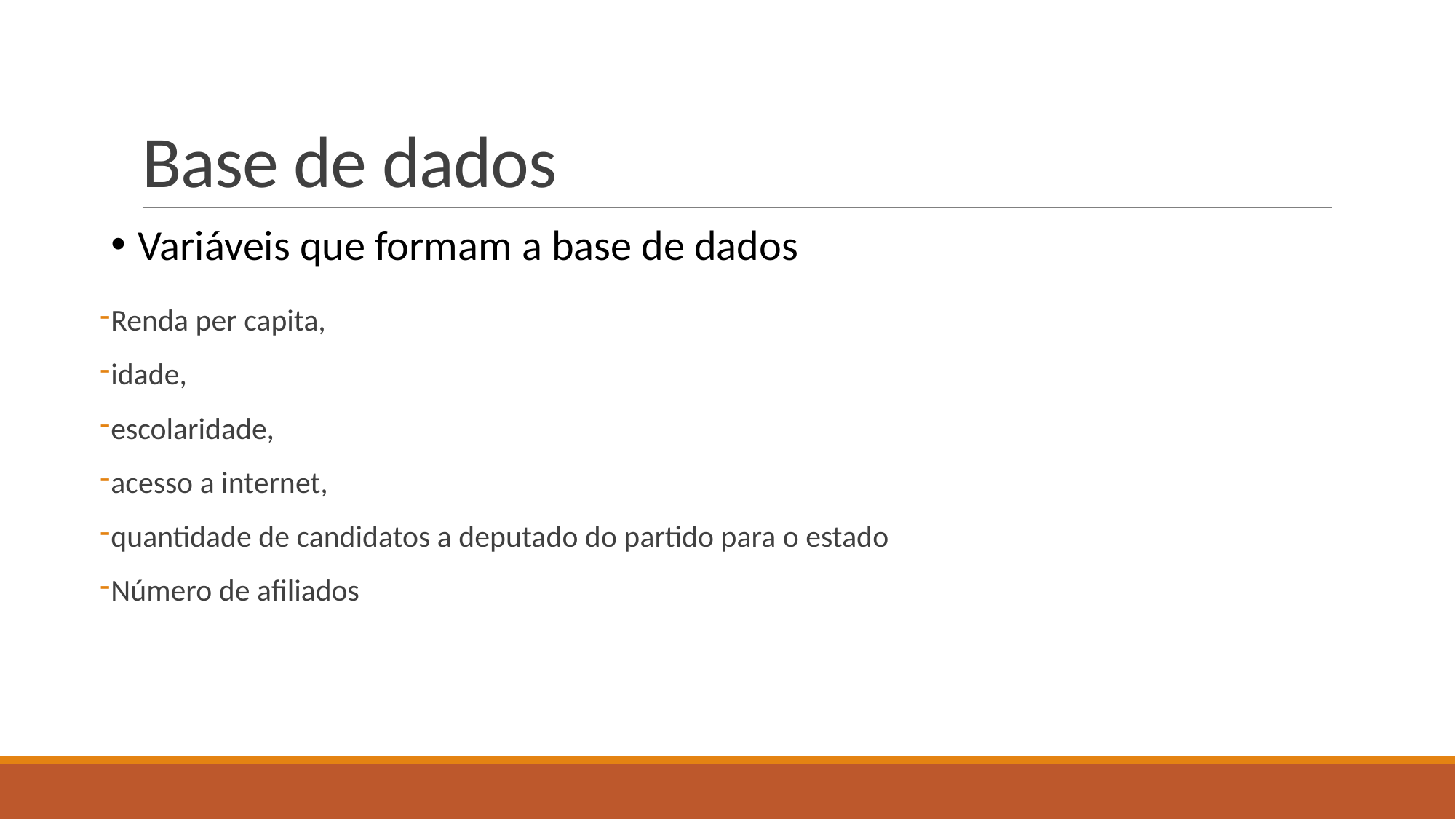

# Base de dados
Variáveis que formam a base de dados
Renda per capita,
idade,
escolaridade,
acesso a internet,
quantidade de candidatos a deputado do partido para o estado
Número de afiliados